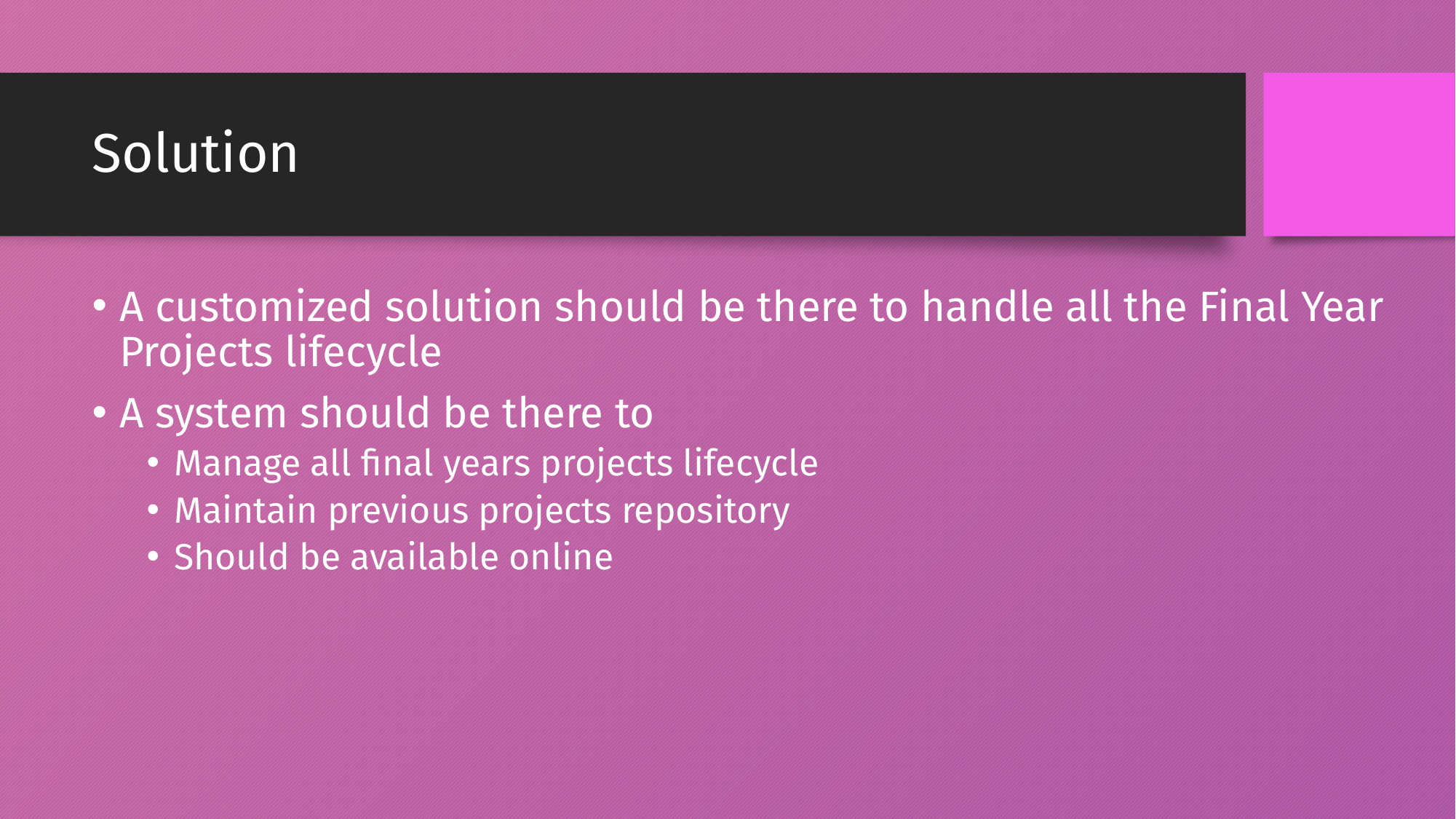

# Solution
A customized solution should be there to handle all the Final Year Projects lifecycle
A system should be there to
Manage all final years projects lifecycle
Maintain previous projects repository
Should be available online